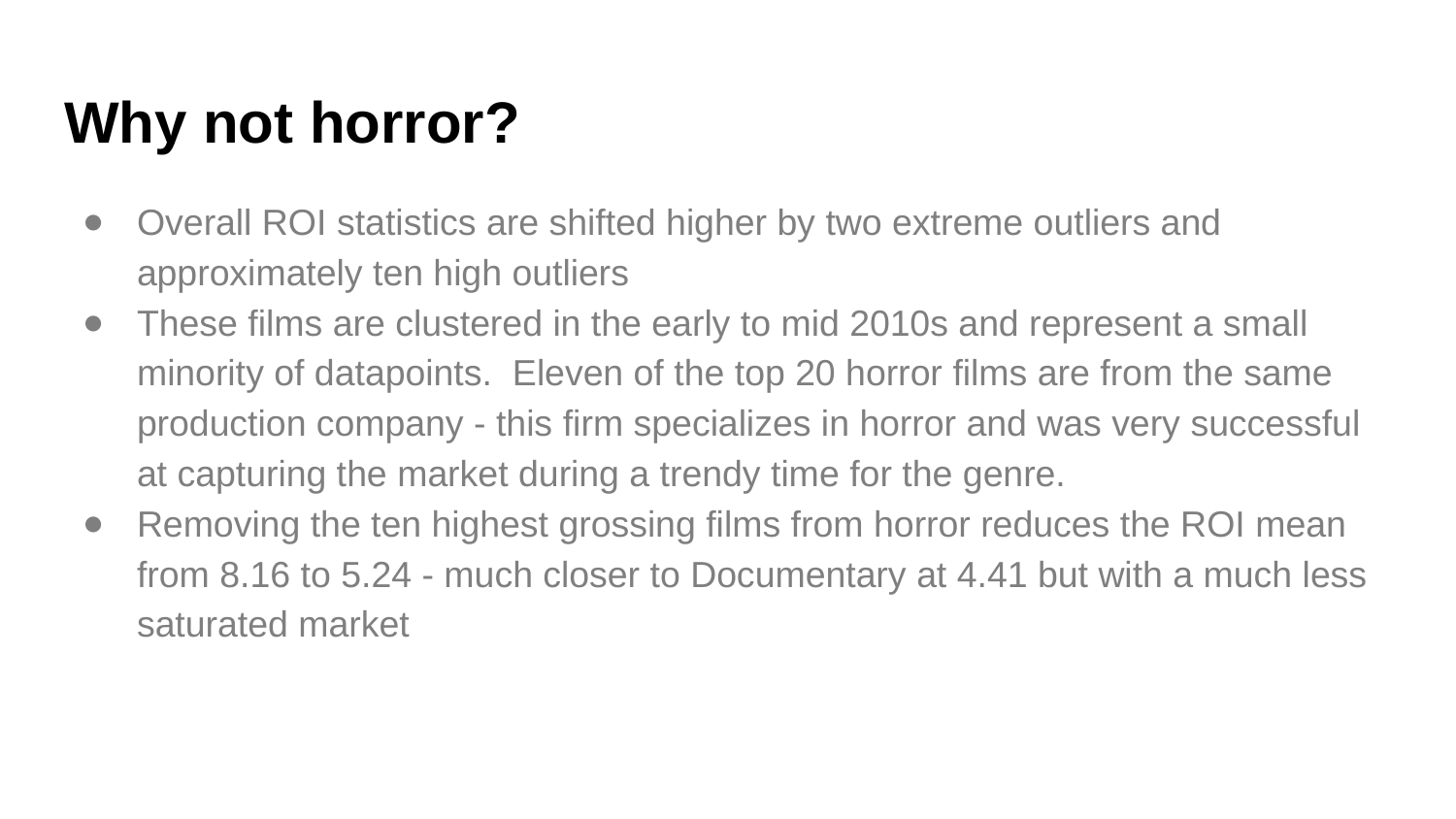

# Why not horror?
Overall ROI statistics are shifted higher by two extreme outliers and approximately ten high outliers
These films are clustered in the early to mid 2010s and represent a small minority of datapoints.  Eleven of the top 20 horror films are from the same production company - this firm specializes in horror and was very successful at capturing the market during a trendy time for the genre.
Removing the ten highest grossing films from horror reduces the ROI mean from 8.16 to 5.24 - much closer to Documentary at 4.41 but with a much less saturated market